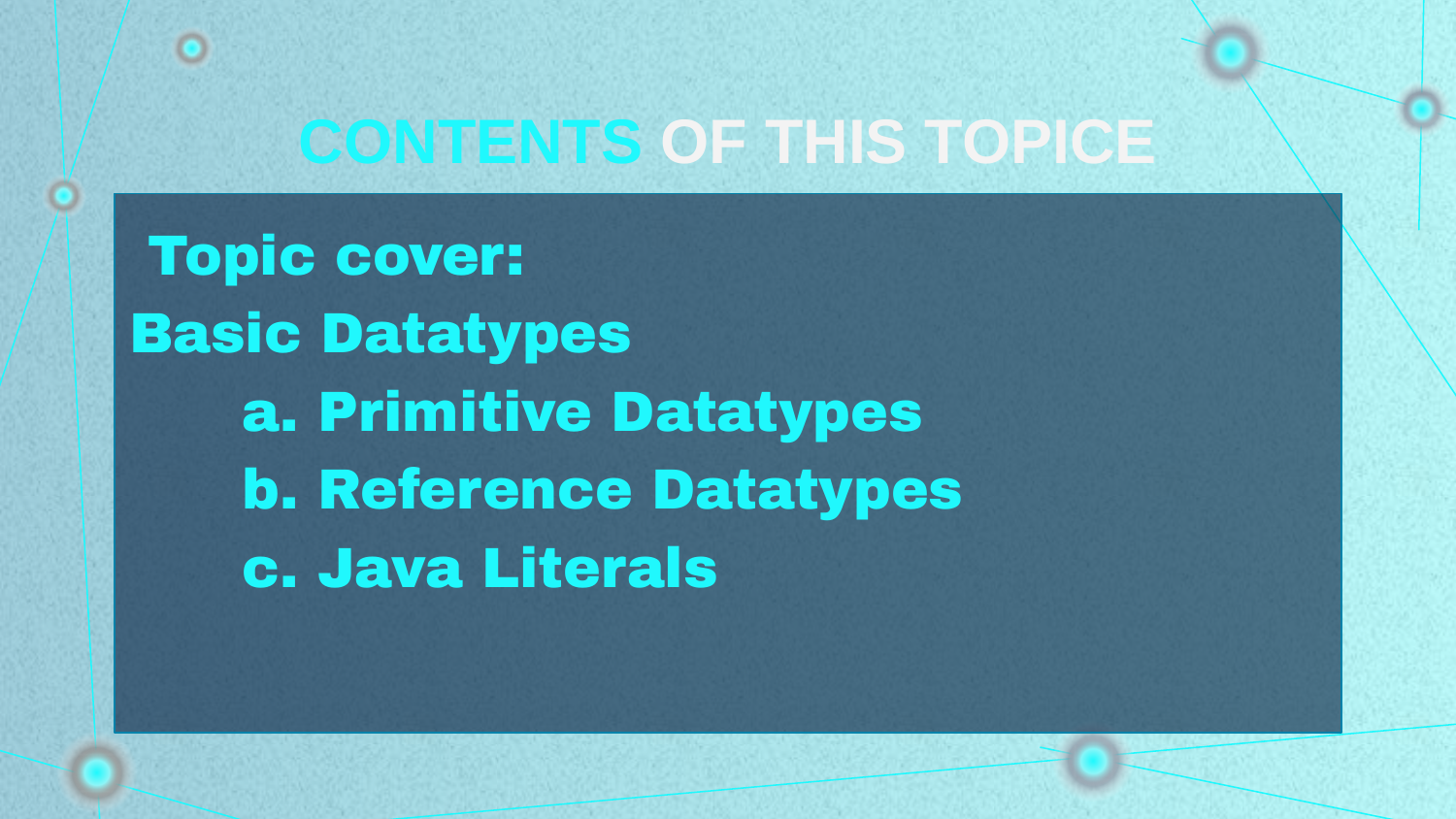

# CONTENTS OF THIS TOPICE
 Topic cover:
Basic Datatypes
      a. Primitive Datatypes
      b. Reference Datatypes
      c. Java Literals